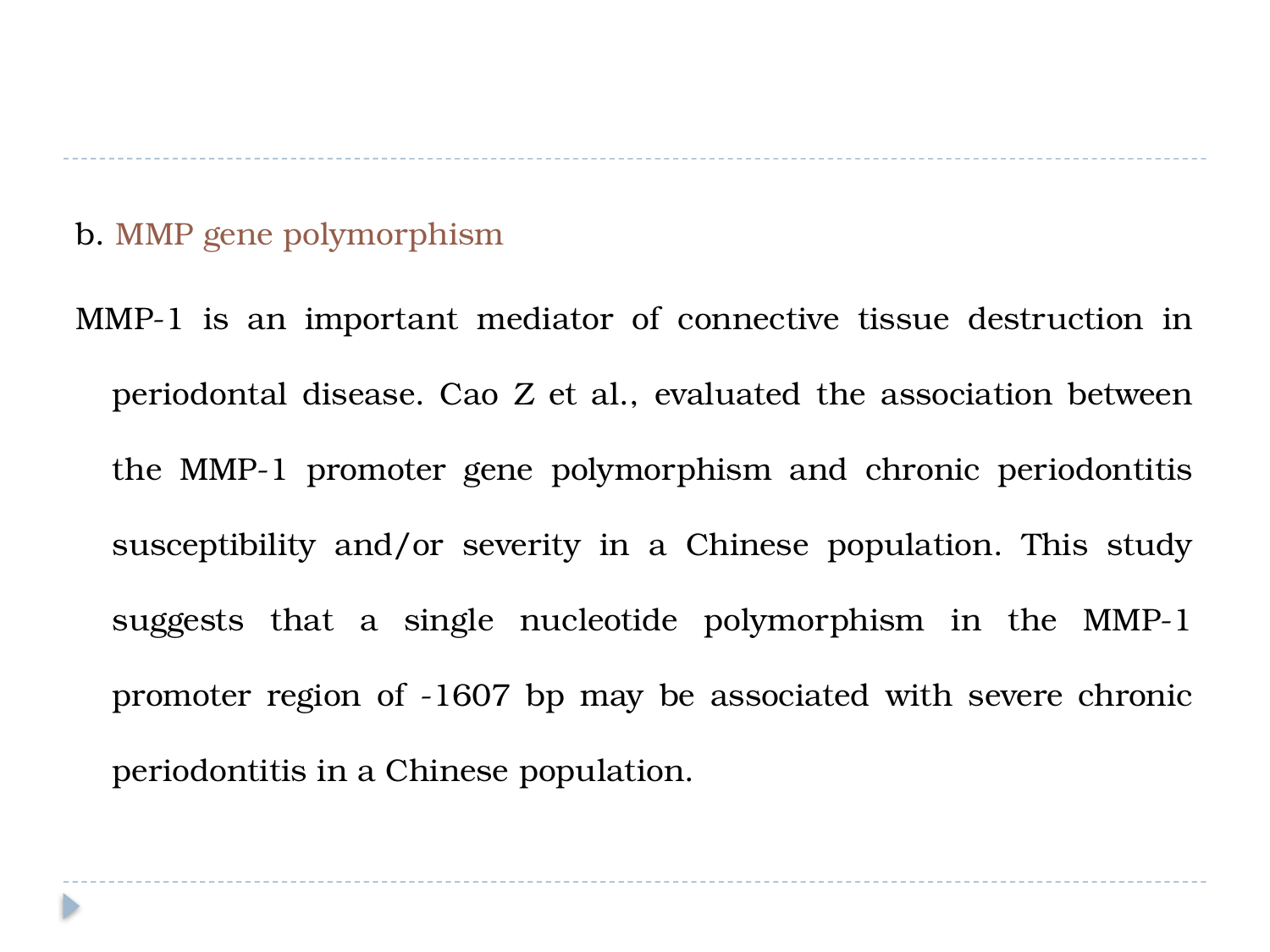

#
b. MMP gene polymorphism
MMP-1 is an important mediator of connective tissue destruction in periodontal disease. Cao Z et al., evaluated the association between the MMP-1 promoter gene polymorphism and chronic periodontitis susceptibility and/or severity in a Chinese population. This study suggests that a single nucleotide polymorphism in the MMP-1 promoter region of -1607 bp may be associated with severe chronic periodontitis in a Chinese population.